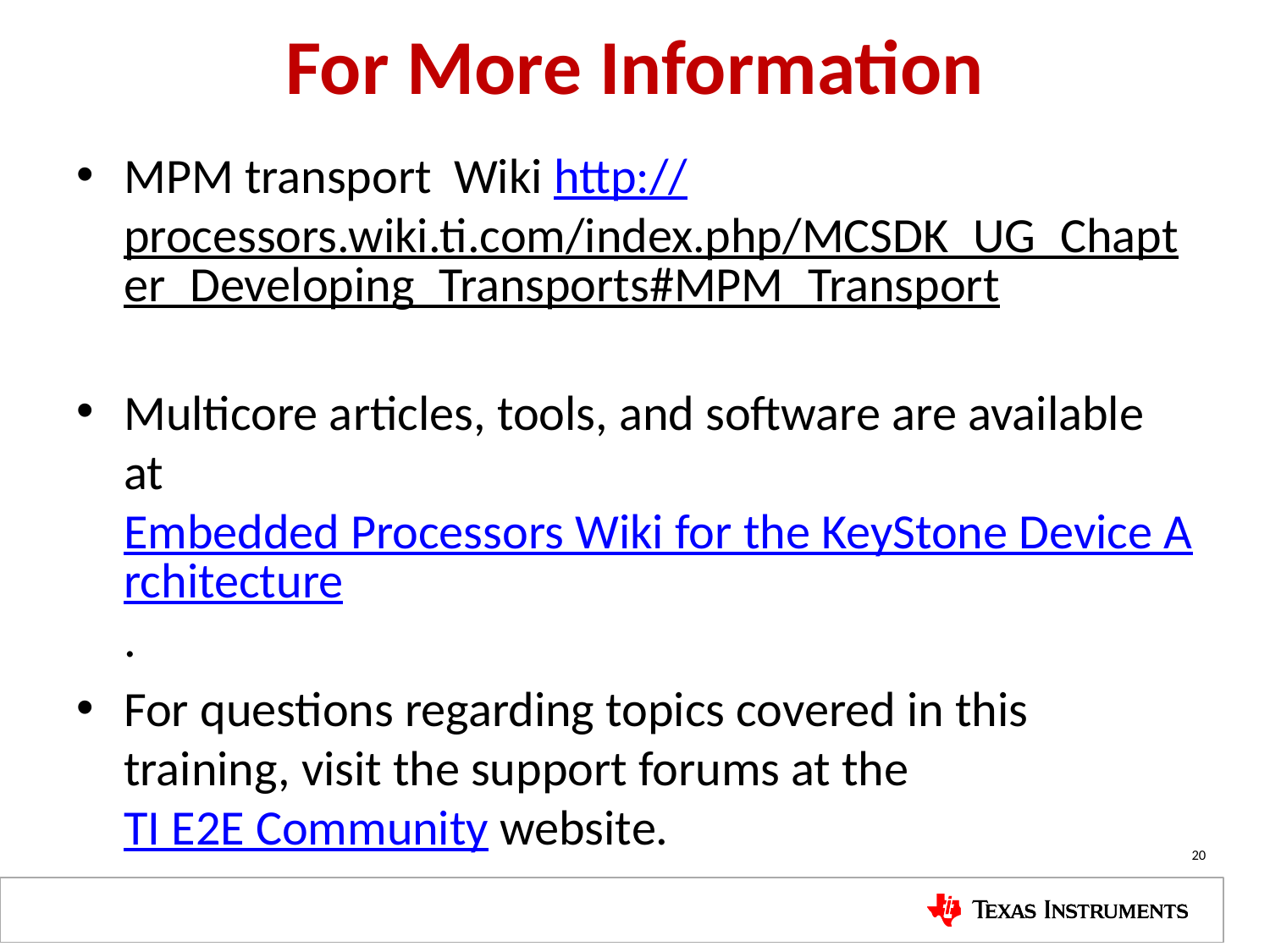

# For More Information
MPM transport  Wiki http://processors.wiki.ti.com/index.php/MCSDK_UG_Chapter_Developing_Transports#MPM_Transport
Multicore articles, tools, and software are available at Embedded Processors Wiki for the KeyStone Device Architecture.
For questions regarding topics covered in this training, visit the support forums at the
TI E2E Community website.
20